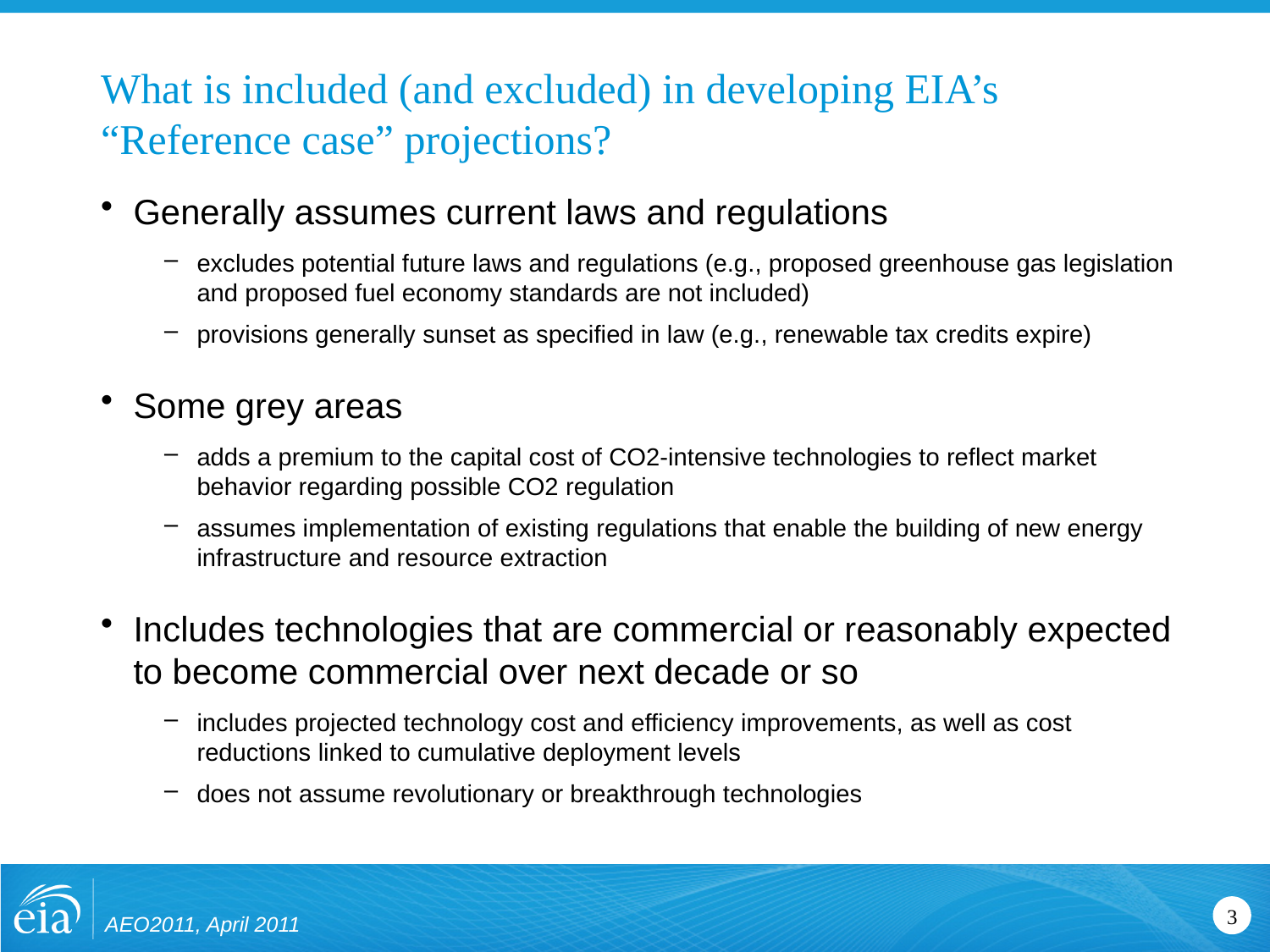

# What is included (and excluded) in developing EIA’s “Reference case” projections?
Generally assumes current laws and regulations
excludes potential future laws and regulations (e.g., proposed greenhouse gas legislation and proposed fuel economy standards are not included)
provisions generally sunset as specified in law (e.g., renewable tax credits expire)
Some grey areas
adds a premium to the capital cost of CO2-intensive technologies to reflect market behavior regarding possible CO2 regulation
assumes implementation of existing regulations that enable the building of new energy infrastructure and resource extraction
Includes technologies that are commercial or reasonably expected to become commercial over next decade or so
includes projected technology cost and efficiency improvements, as well as cost reductions linked to cumulative deployment levels
does not assume revolutionary or breakthrough technologies
AEO2011, April 2011
3